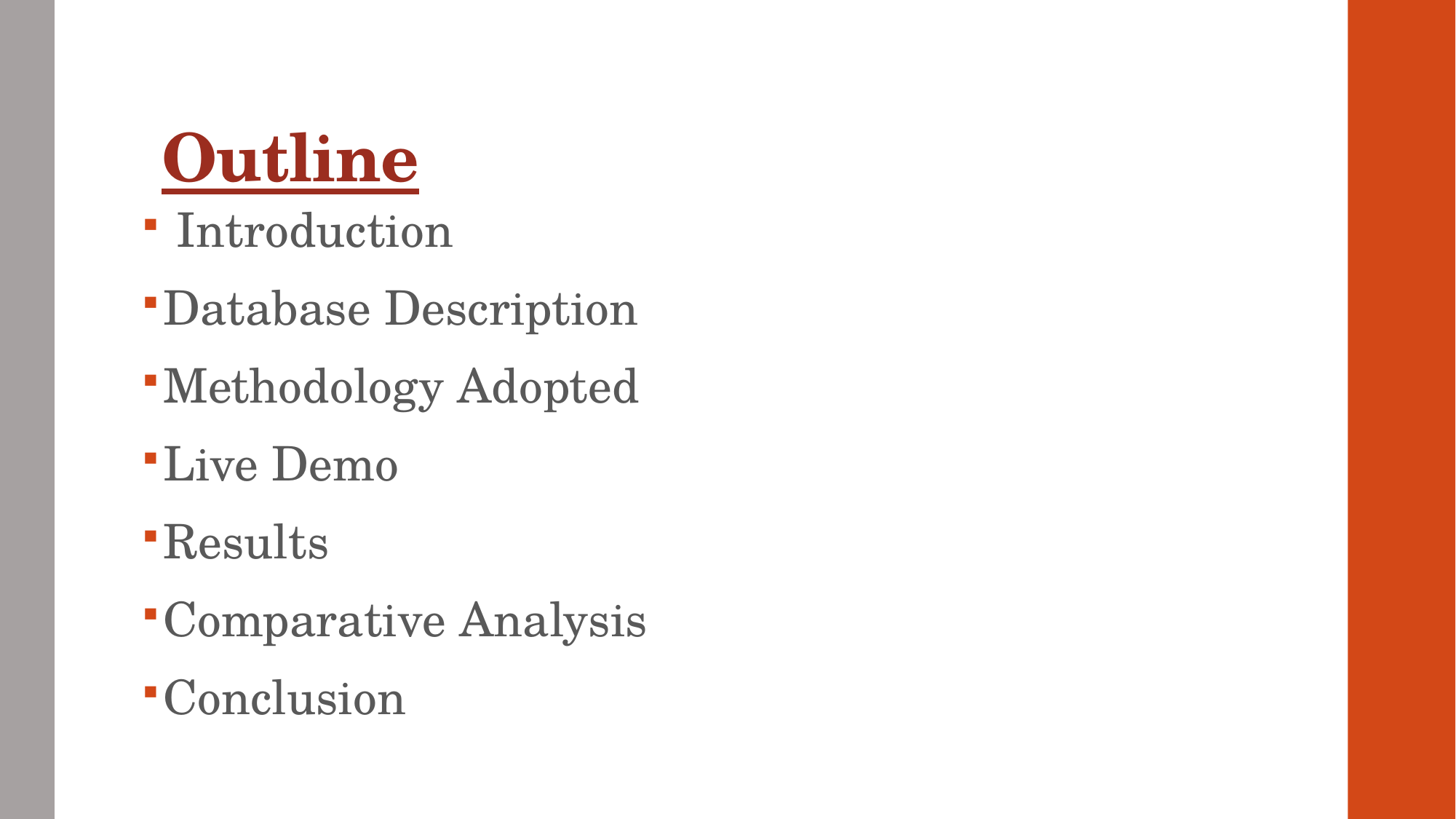

# Outline
 Introduction
Database Description
Methodology Adopted
Live Demo
Results
Comparative Analysis
Conclusion